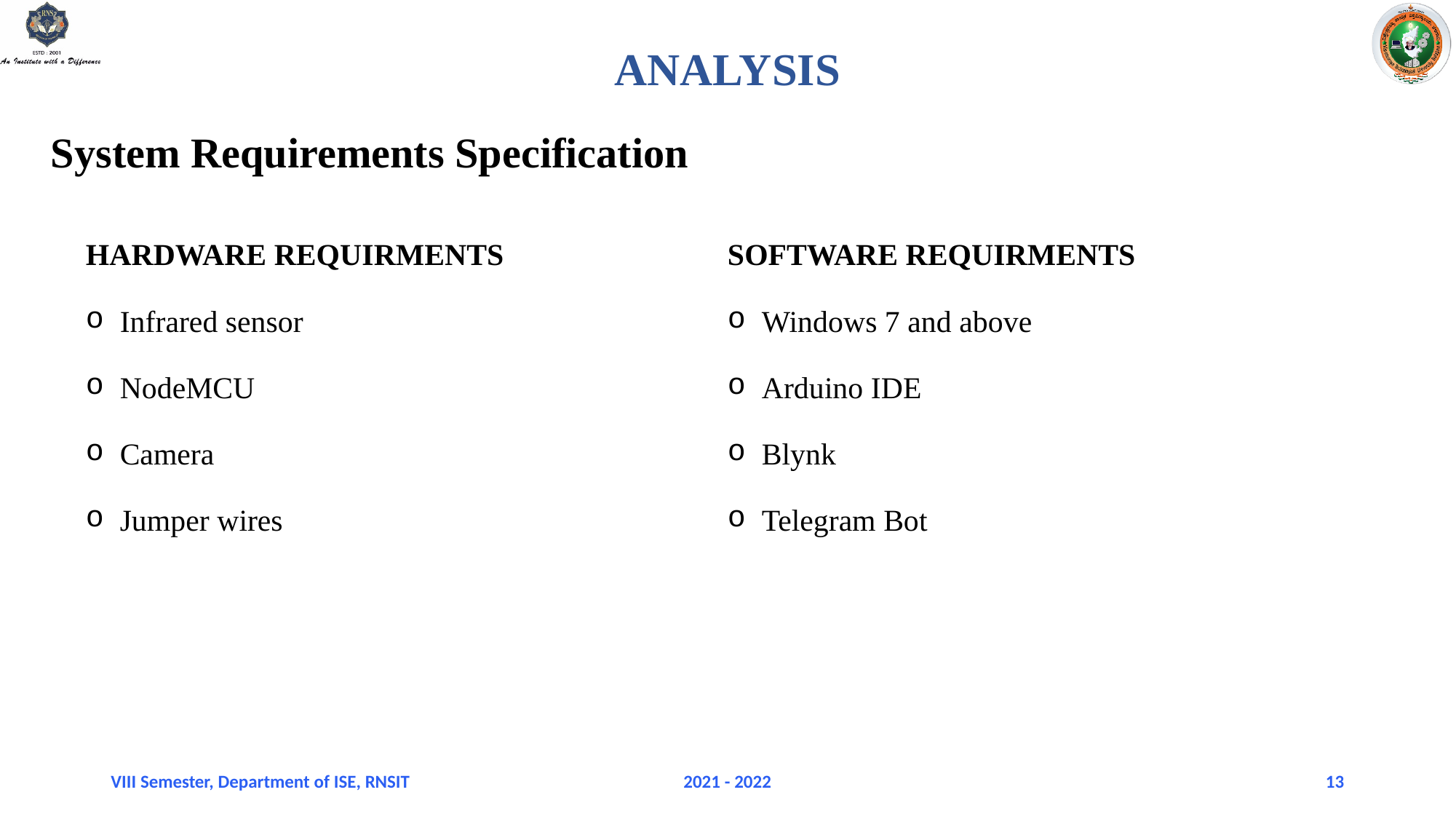

Analysis
System Requirements Specification

HARDWARE REQUIRMENTS
Infrared sensor
NodeMCU
Camera
Jumper wires

SOFTWARE REQUIRMENTS
Windows 7 and above
Arduino IDE
Blynk
Telegram Bot

VIII Semester, Department of ISE, RNSIT
2021 - 2022
13